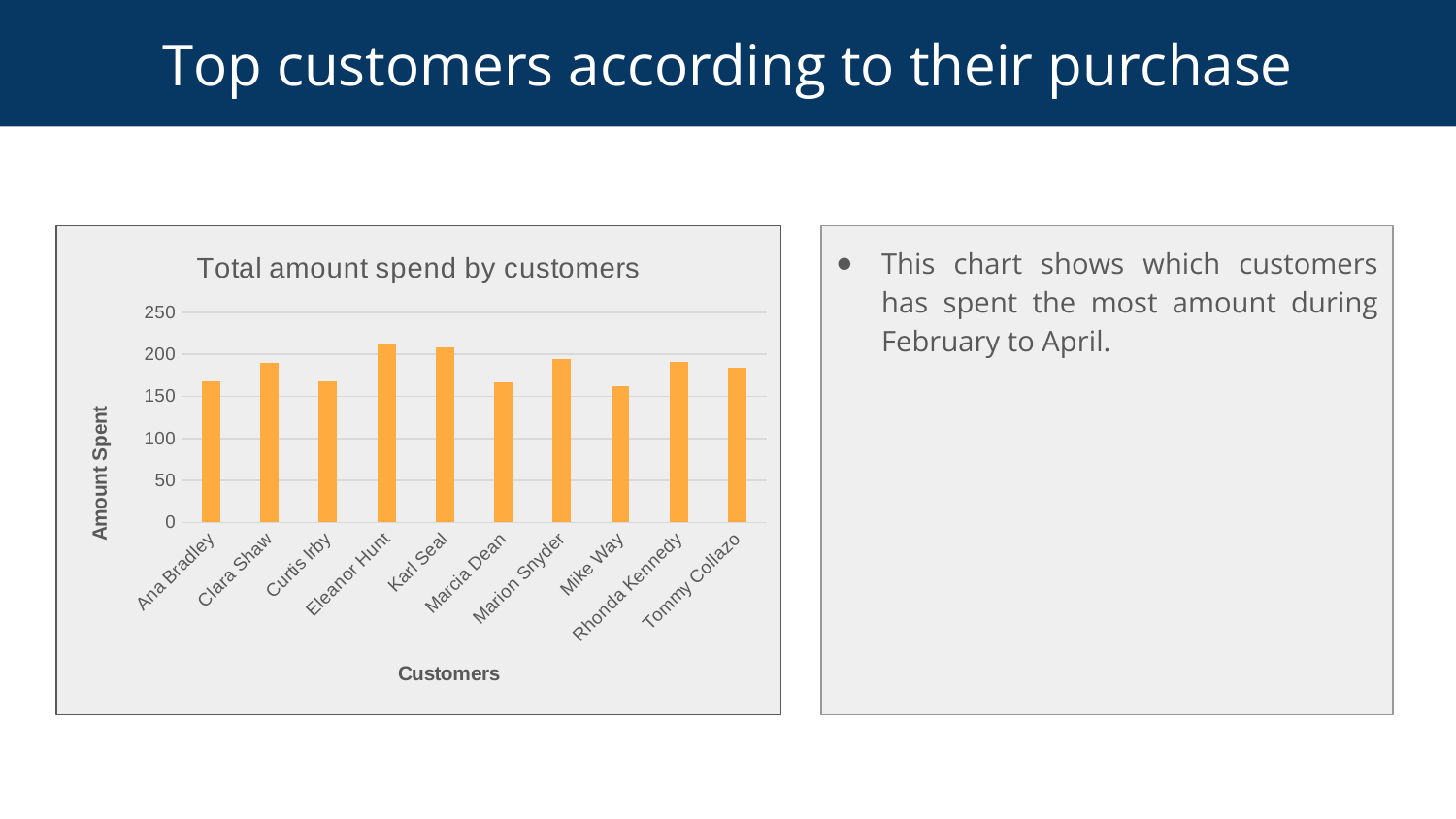

# Top customers according to their purchase

### Chart: Total amount spend by customers

| Category | Total |
|---|---|
| Ana Bradley | 167.67000000000002 |
| Clara Shaw | 189.6 |
| Curtis Irby | 167.62 |
| Eleanor Hunt | 211.55 |
| Karl Seal | 208.57999999999998 |
| Marcia Dean | 166.61 |
| Marion Snyder | 194.61 |
| Mike Way | 162.67 |
| Rhonda Kennedy | 191.62 |
| Tommy Collazo | 183.63 |
This chart shows which customers has spent the most amount during February to April.